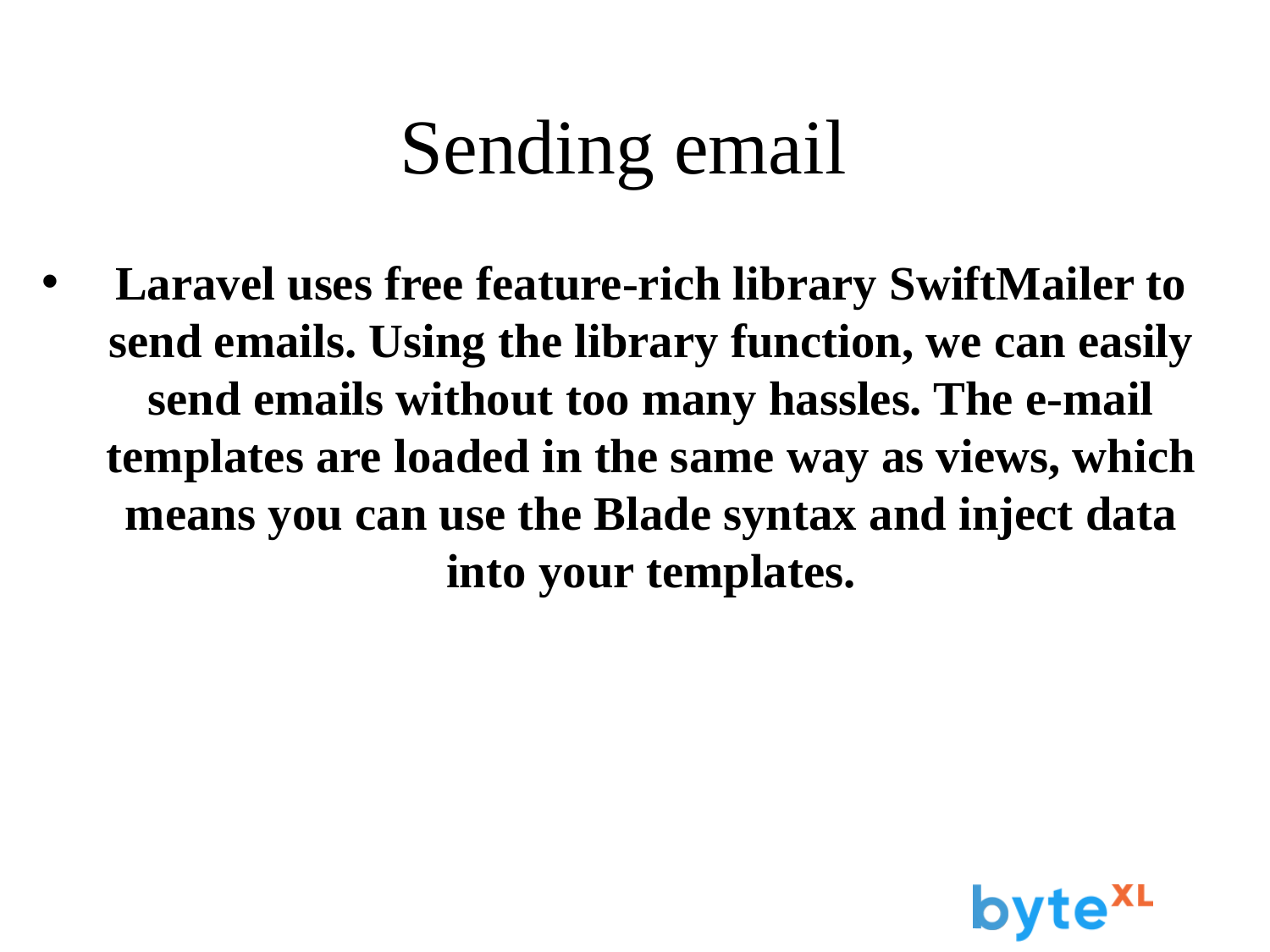

Sending email
# Laravel uses free feature-rich library SwiftMailer to send emails. Using the library function, we can easily send emails without too many hassles. The e-mail templates are loaded in the same way as views, which means you can use the Blade syntax and inject data into your templates.